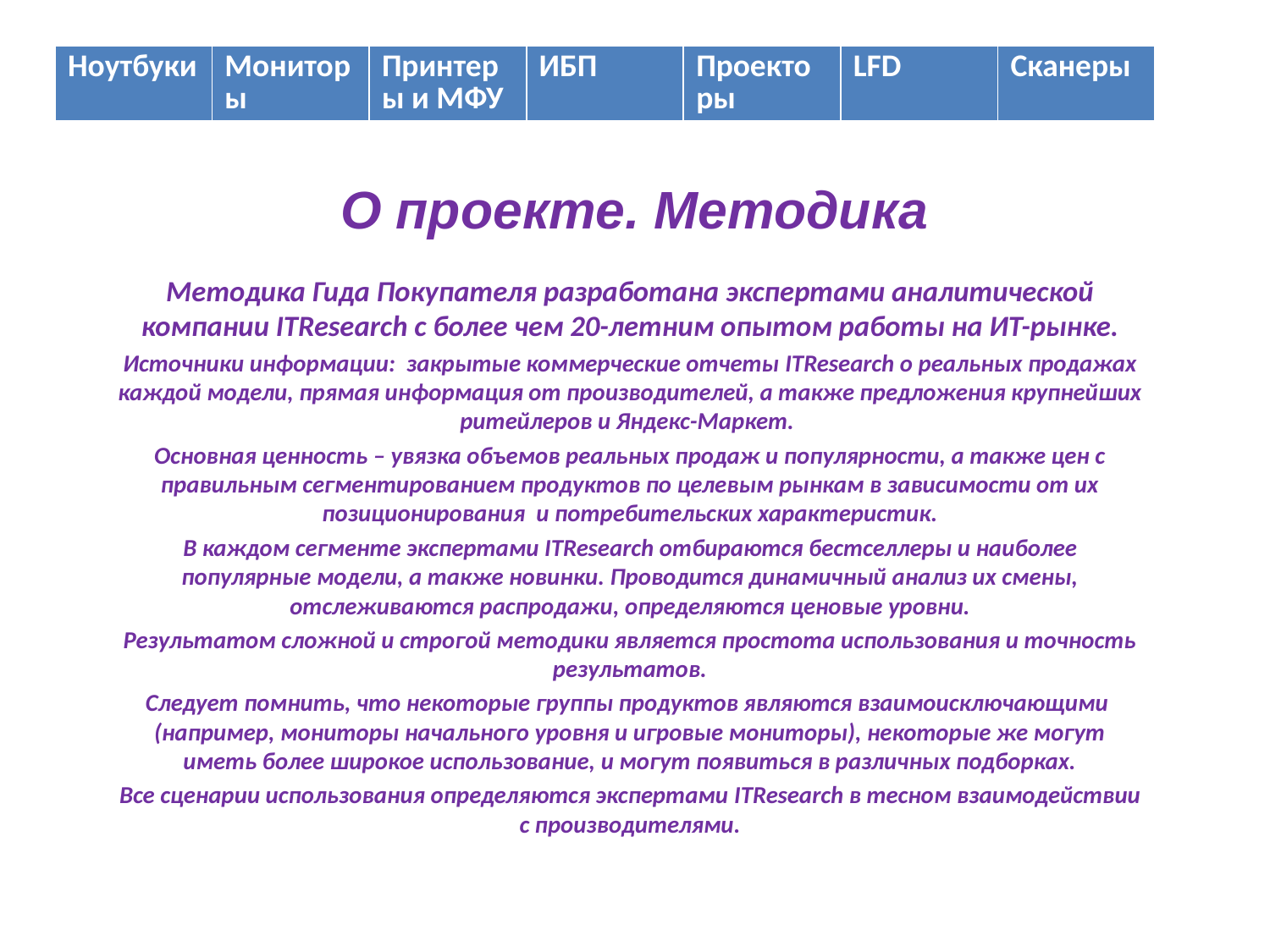

# О проекте. Методика
| Ноутбуки | Мониторы | Принтеры и МФУ | ИБП | Проекторы | LFD | Сканеры |
| --- | --- | --- | --- | --- | --- | --- |
Методика Гида Покупателя разработана экспертами аналитической компании ITResearch с более чем 20-летним опытом работы на ИТ-рынке.
Источники информации:  закрытые коммерческие отчеты ITResearch о реальных продажах каждой модели, прямая информация от производителей, а также предложения крупнейших ритейлеров и Яндекс-Маркет.
Основная ценность – увязка объемов реальных продаж и популярности, а также цен с правильным сегментированием продуктов по целевым рынкам в зависимости от их позиционирования  и потребительских характеристик.
В каждом сегменте экспертами ITResearch отбираются бестселлеры и наиболее популярные модели, а также новинки. Проводится динамичный анализ их смены, отслеживаются распродажи, определяются ценовые уровни.
Результатом сложной и строгой методики является простота использования и точность результатов.
Следует помнить, что некоторые группы продуктов являются взаимоисключающими  (например, мониторы начального уровня и игровые мониторы), некоторые же могут иметь более широкое использование, и могут появиться в различных подборках.
Все сценарии использования определяются экспертами ITResearch в тесном взаимодействии с производителями.